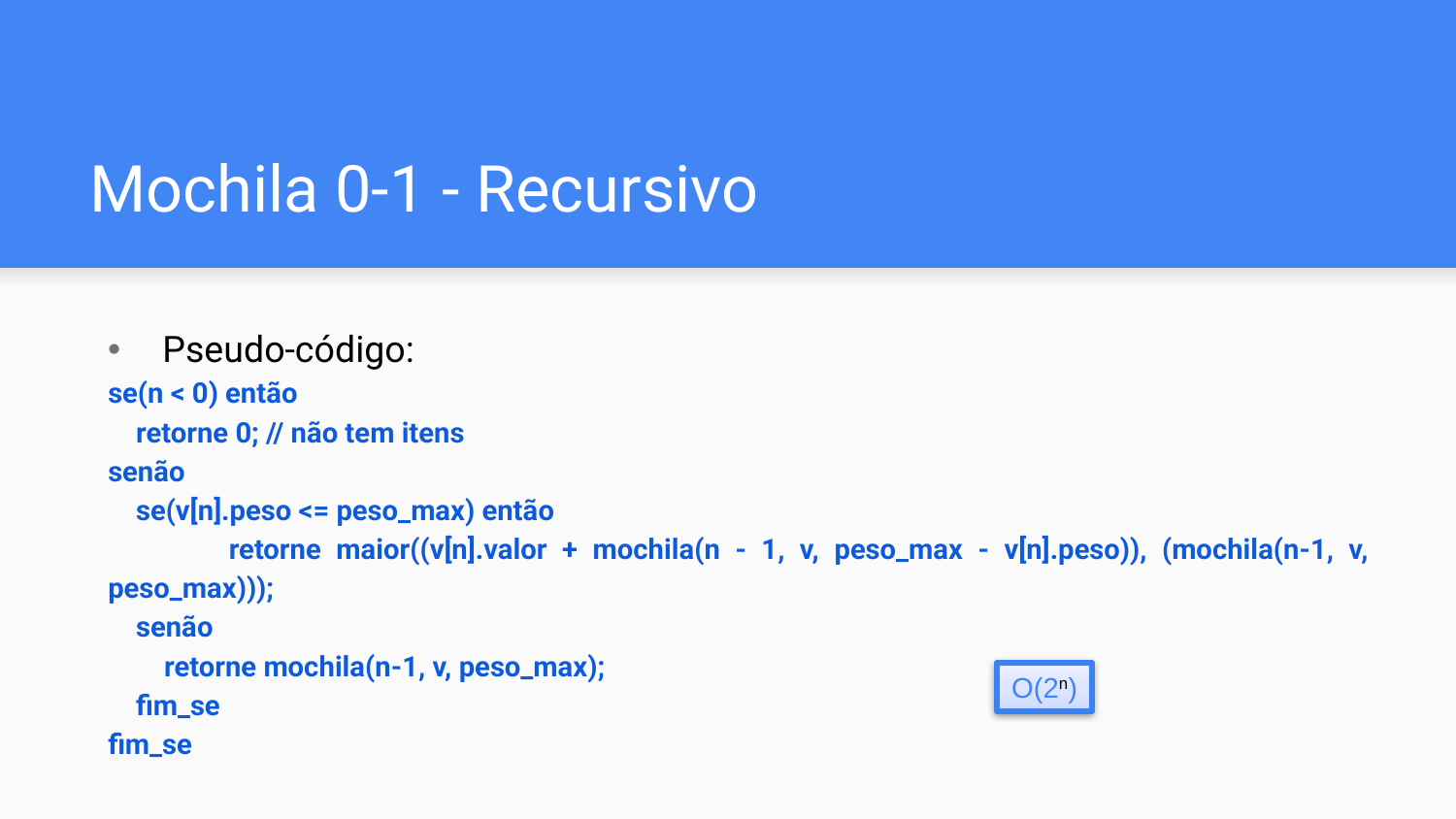

# Mochila 0-1 - Recursivo
Pseudo-código:
se(n < 0) então
    retorne 0; // não tem itens
senão
    se(v[n].peso <= peso_max) então
        retorne maior((v[n].valor + mochila(n - 1, v, peso_max - v[n].peso)), (mochila(n-1, v, peso_max)));
    senão
        retorne mochila(n-1, v, peso_max);
    fim_se
fim_se
O(2n)